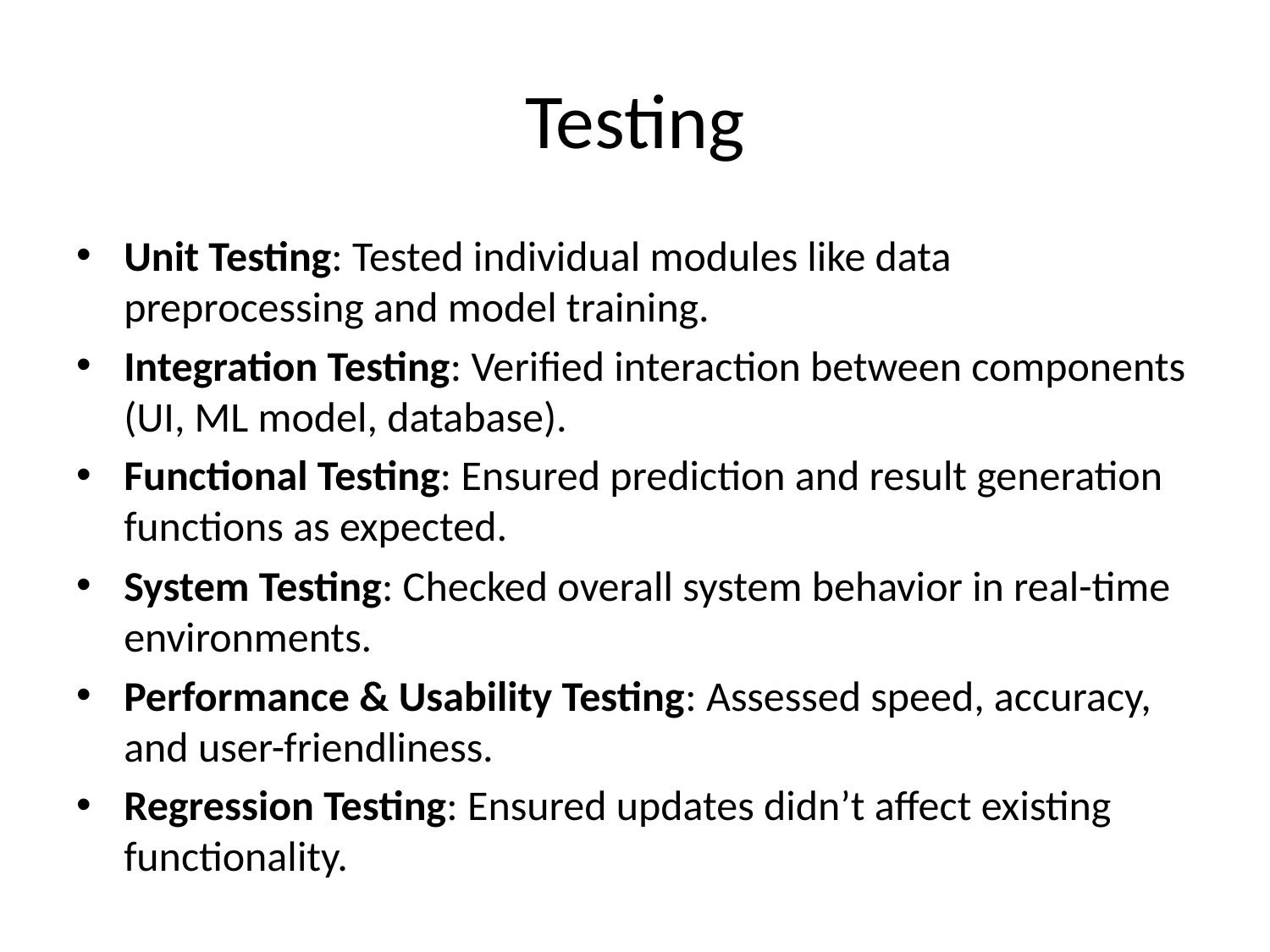

# Testing
Unit Testing: Tested individual modules like data preprocessing and model training.
Integration Testing: Verified interaction between components (UI, ML model, database).
Functional Testing: Ensured prediction and result generation functions as expected.
System Testing: Checked overall system behavior in real-time environments.
Performance & Usability Testing: Assessed speed, accuracy, and user-friendliness.
Regression Testing: Ensured updates didn’t affect existing functionality.